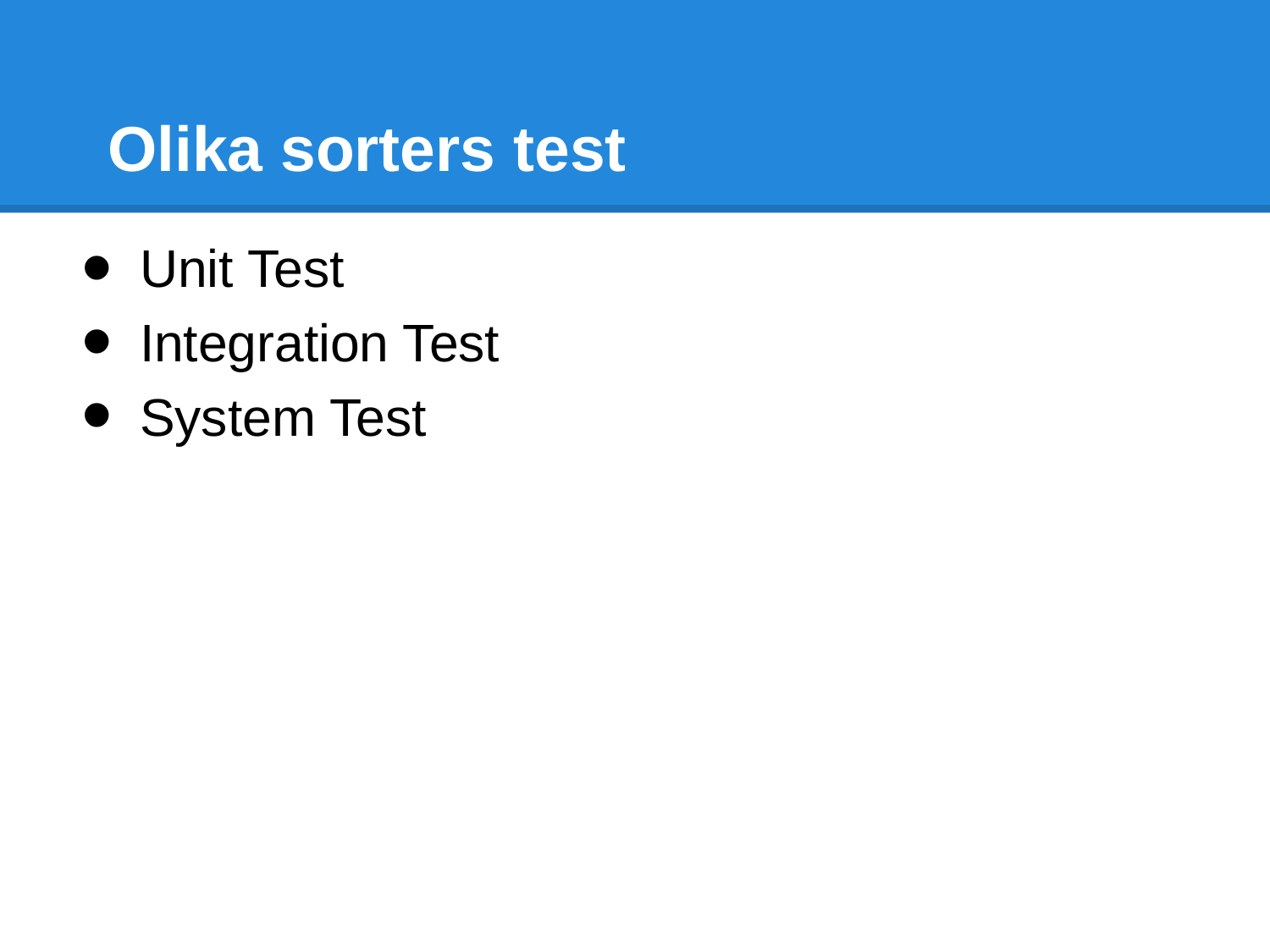

# Olika sorters test
Unit Test
Integration Test
System Test